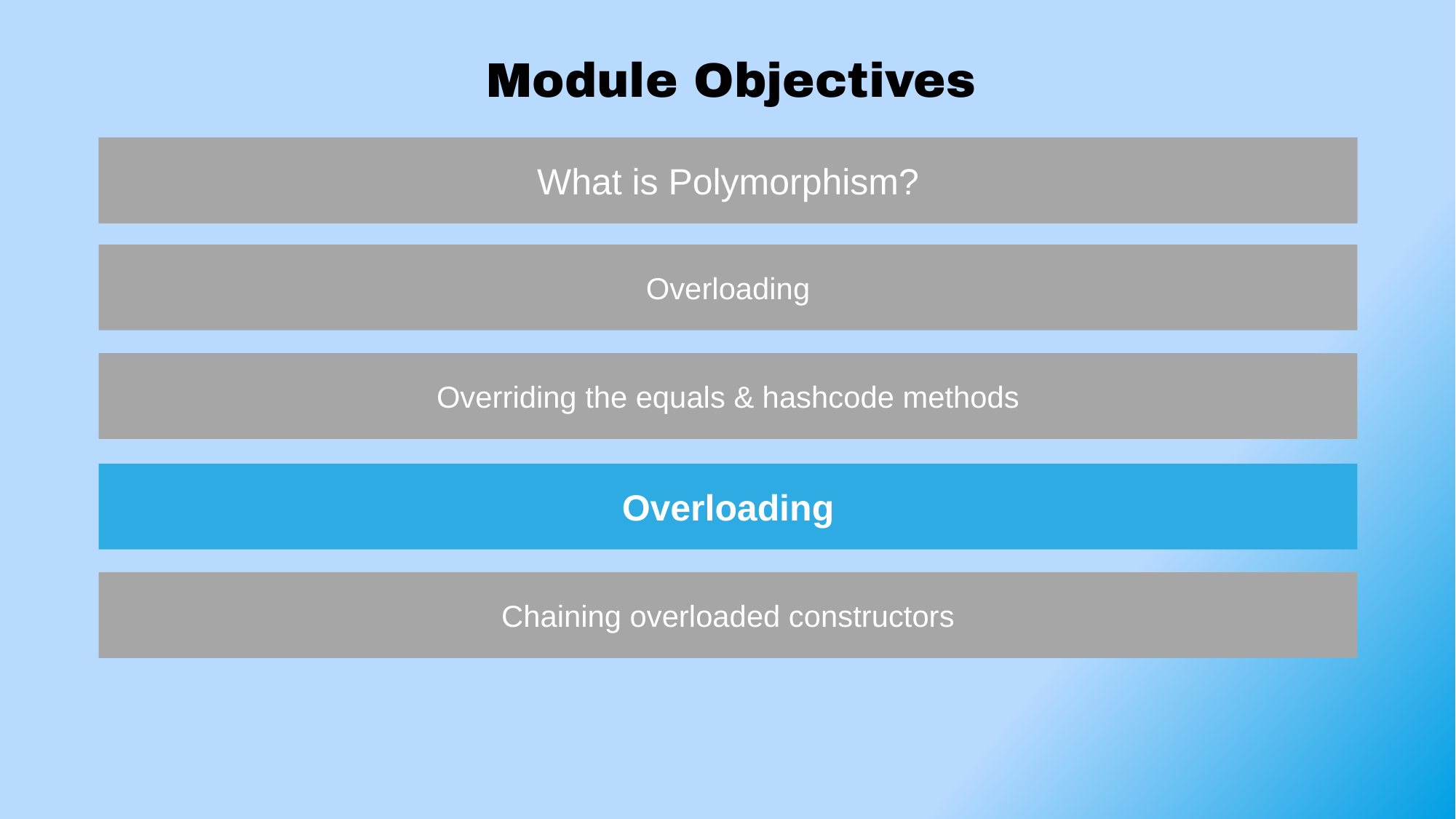

Module Objectives
What is Polymorphism?
1. Introduction
Overloading
Overriding the equals & hashcode methods
Overloading
Chaining overloaded constructors